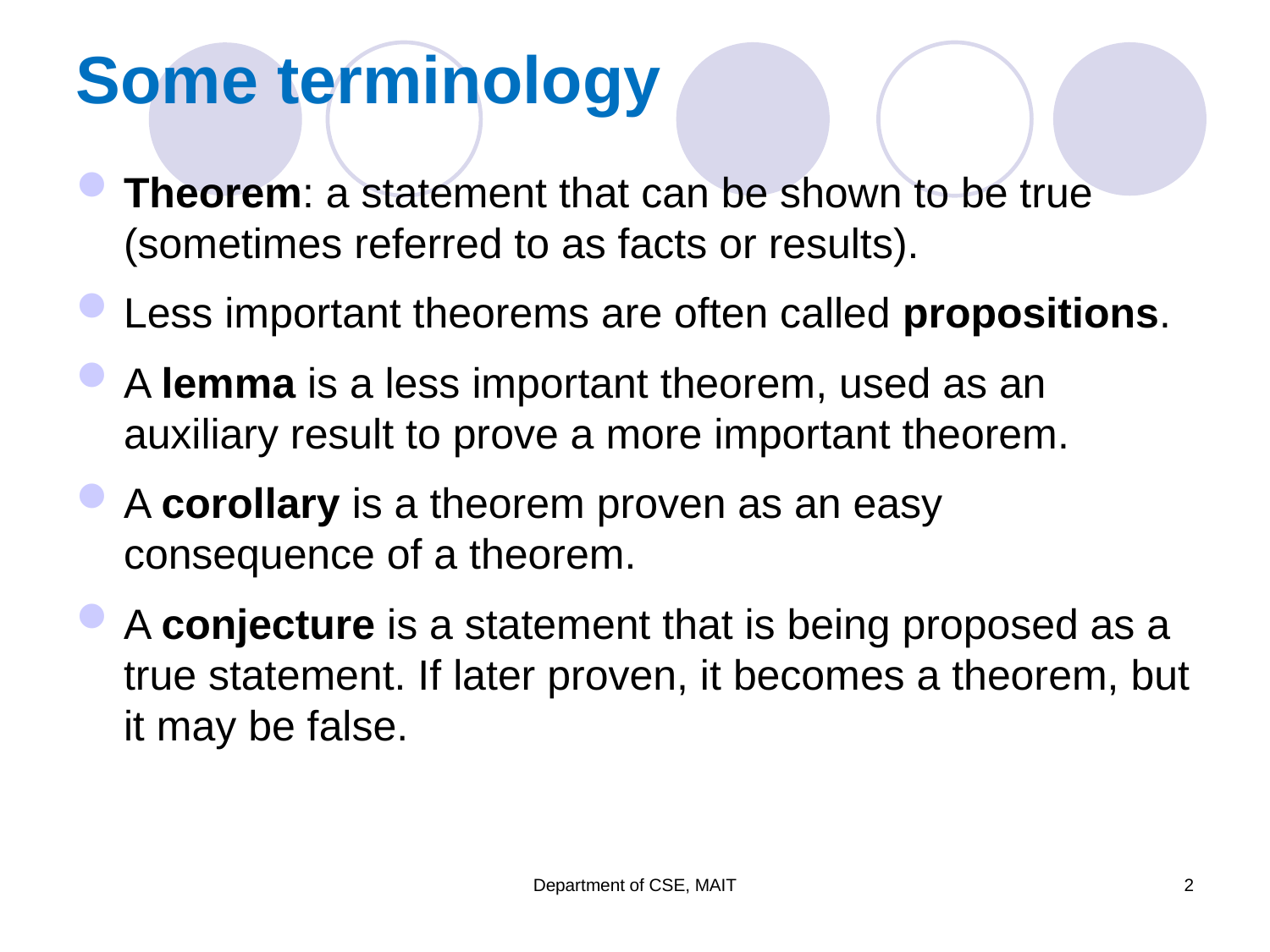

# Some terminology
Theorem: a statement that can be shown to be true (sometimes referred to as facts or results).
Less important theorems are often called propositions.
A lemma is a less important theorem, used as an auxiliary result to prove a more important theorem.
A corollary is a theorem proven as an easy consequence of a theorem.
A conjecture is a statement that is being proposed as a true statement. If later proven, it becomes a theorem, but it may be false.

Department of CSE, MAIT
2